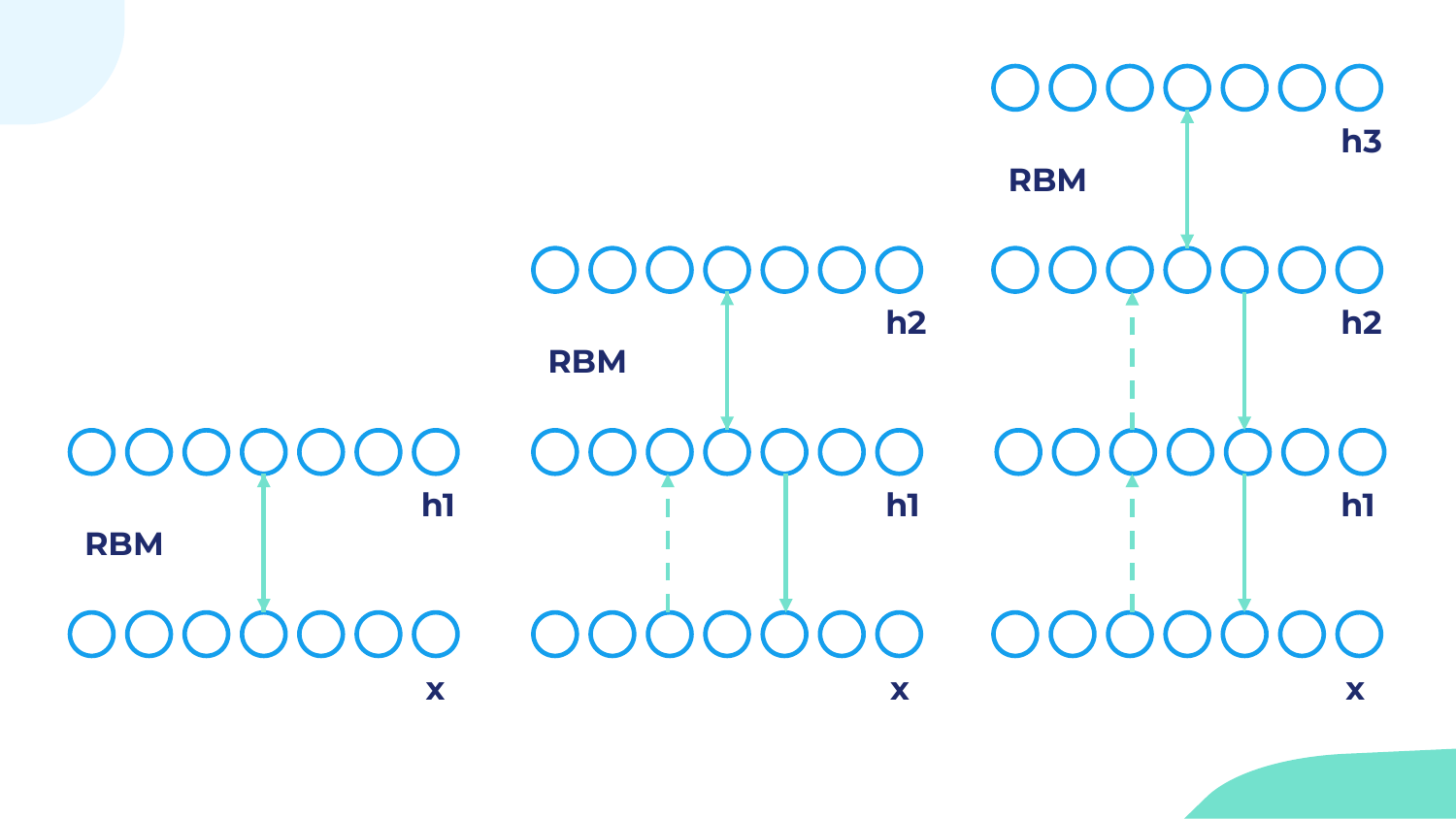

h3
RBM

h2
h2
RBM

h1
h1
h1
RBM

x
x
x